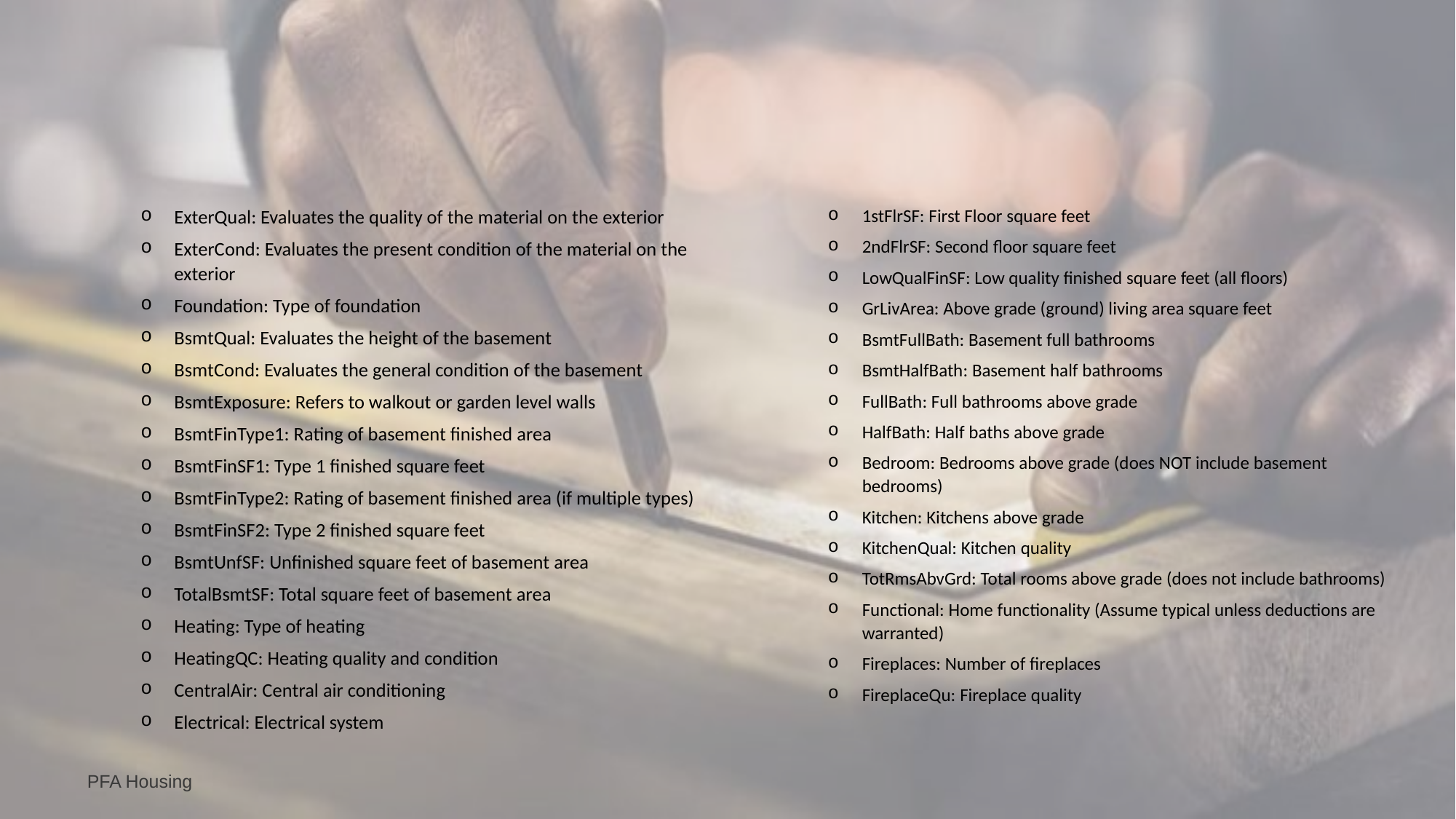

ExterQual: Evaluates the quality of the material on the exterior
ExterCond: Evaluates the present condition of the material on the exterior
Foundation: Type of foundation
BsmtQual: Evaluates the height of the basement
BsmtCond: Evaluates the general condition of the basement
BsmtExposure: Refers to walkout or garden level walls
BsmtFinType1: Rating of basement finished area
BsmtFinSF1: Type 1 finished square feet
BsmtFinType2: Rating of basement finished area (if multiple types)
BsmtFinSF2: Type 2 finished square feet
BsmtUnfSF: Unfinished square feet of basement area
TotalBsmtSF: Total square feet of basement area
Heating: Type of heating
HeatingQC: Heating quality and condition
CentralAir: Central air conditioning
Electrical: Electrical system

1stFlrSF: First Floor square feet
2ndFlrSF: Second floor square feet
LowQualFinSF: Low quality finished square feet (all floors)
GrLivArea: Above grade (ground) living area square feet
BsmtFullBath: Basement full bathrooms
BsmtHalfBath: Basement half bathrooms
FullBath: Full bathrooms above grade
HalfBath: Half baths above grade
Bedroom: Bedrooms above grade (does NOT include basement bedrooms)
Kitchen: Kitchens above grade
KitchenQual: Kitchen quality
TotRmsAbvGrd: Total rooms above grade (does not include bathrooms)
Functional: Home functionality (Assume typical unless deductions are warranted)
Fireplaces: Number of fireplaces
FireplaceQu: Fireplace quality

PFA Housing
11